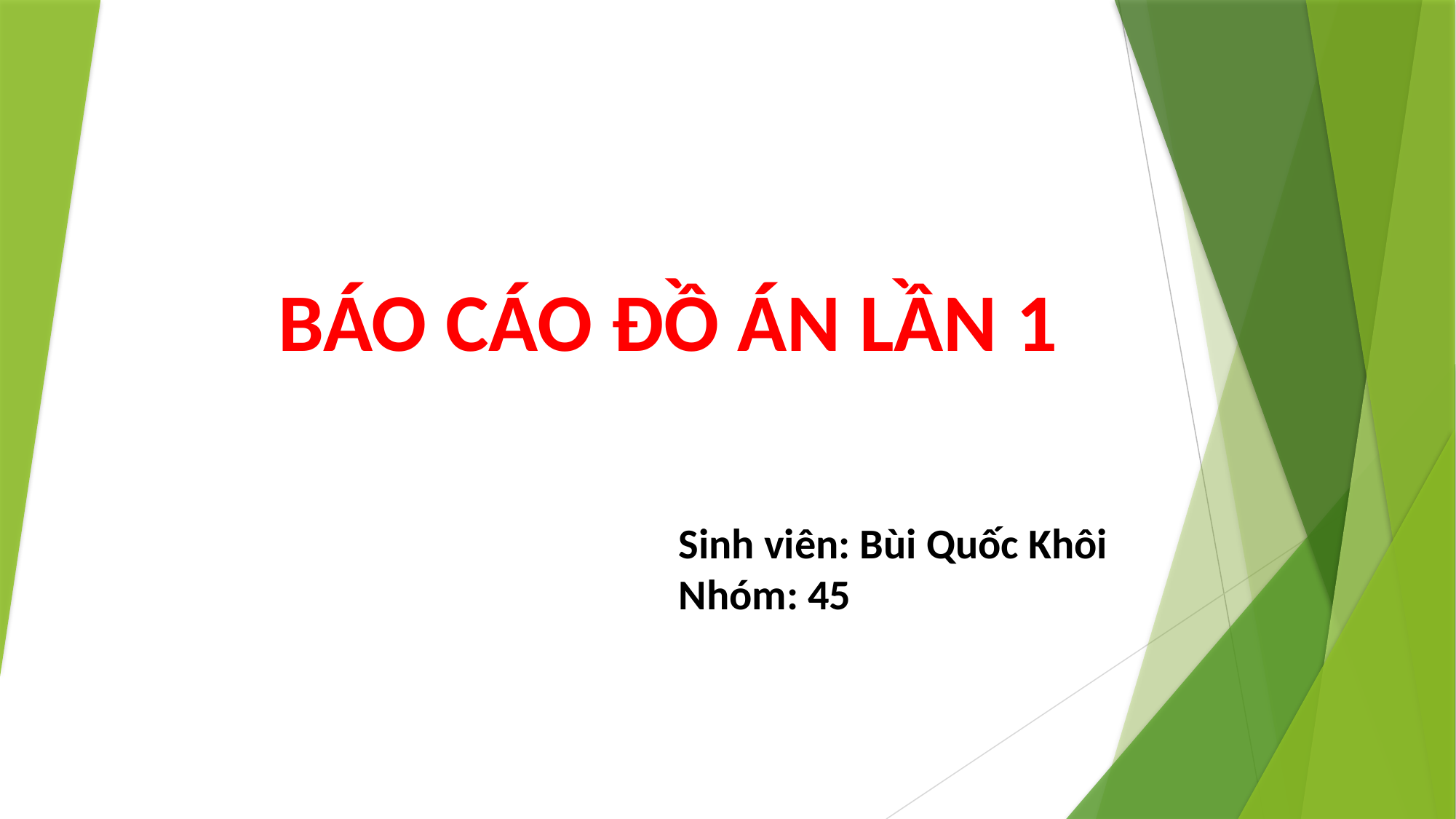

BÁO CÁO ĐỒ ÁN LẦN 1
Sinh viên: Bùi Quốc Khôi
Nhóm: 45